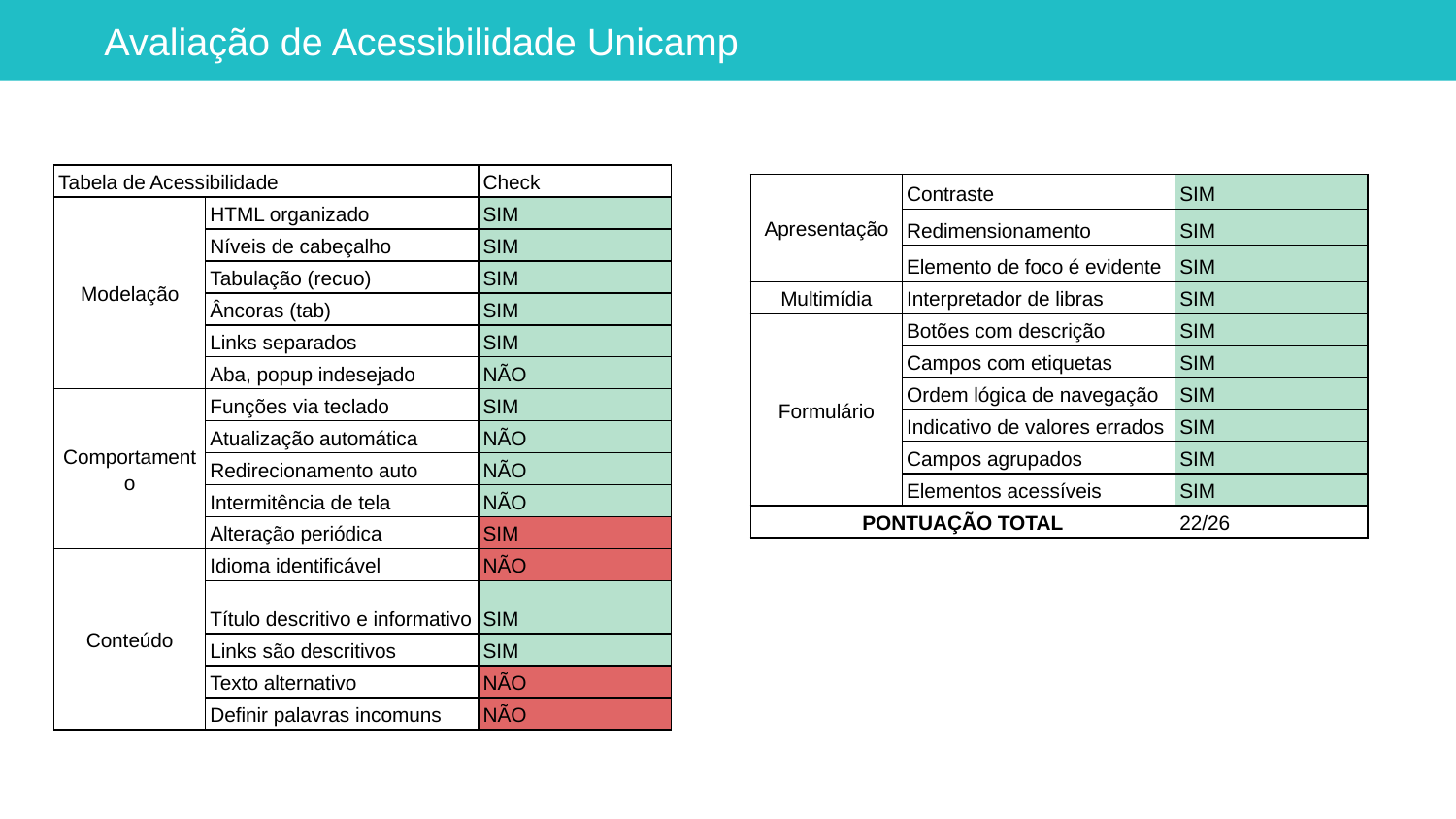

Avaliação de Acessibilidade Unicamp
| Tabela de Acessibilidade |  | Check |
| --- | --- | --- |
| Modelação | HTML organizado | SIM |
|  | Níveis de cabeçalho | SIM |
|  | Tabulação (recuo) | SIM |
|  | Âncoras (tab) | SIM |
|  | Links separados | SIM |
|  | Aba, popup indesejado | NÃO |
| Comportamento | Funções via teclado | SIM |
|  | Atualização automática | NÃO |
|  | Redirecionamento auto | NÃO |
|  | Intermitência de tela | NÃO |
|  | Alteração periódica | SIM |
| Conteúdo | Idioma identificável | NÃO |
|  | Título descritivo e informativo | SIM |
|  | Links são descritivos | SIM |
|  | Texto alternativo | NÃO |
|  | Definir palavras incomuns | NÃO |
| Apresentação | Contraste | SIM |
| --- | --- | --- |
|  | Redimensionamento | SIM |
|  | Elemento de foco é evidente | SIM |
| Multimídia | Interpretador de libras | SIM |
| Formulário | Botões com descrição | SIM |
|  | Campos com etiquetas | SIM |
|  | Ordem lógica de navegação | SIM |
|  | Indicativo de valores errados | SIM |
|  | Campos agrupados | SIM |
|  | Elementos acessíveis | SIM |
| PONTUAÇÃO TOTAL |  | 22/26 |